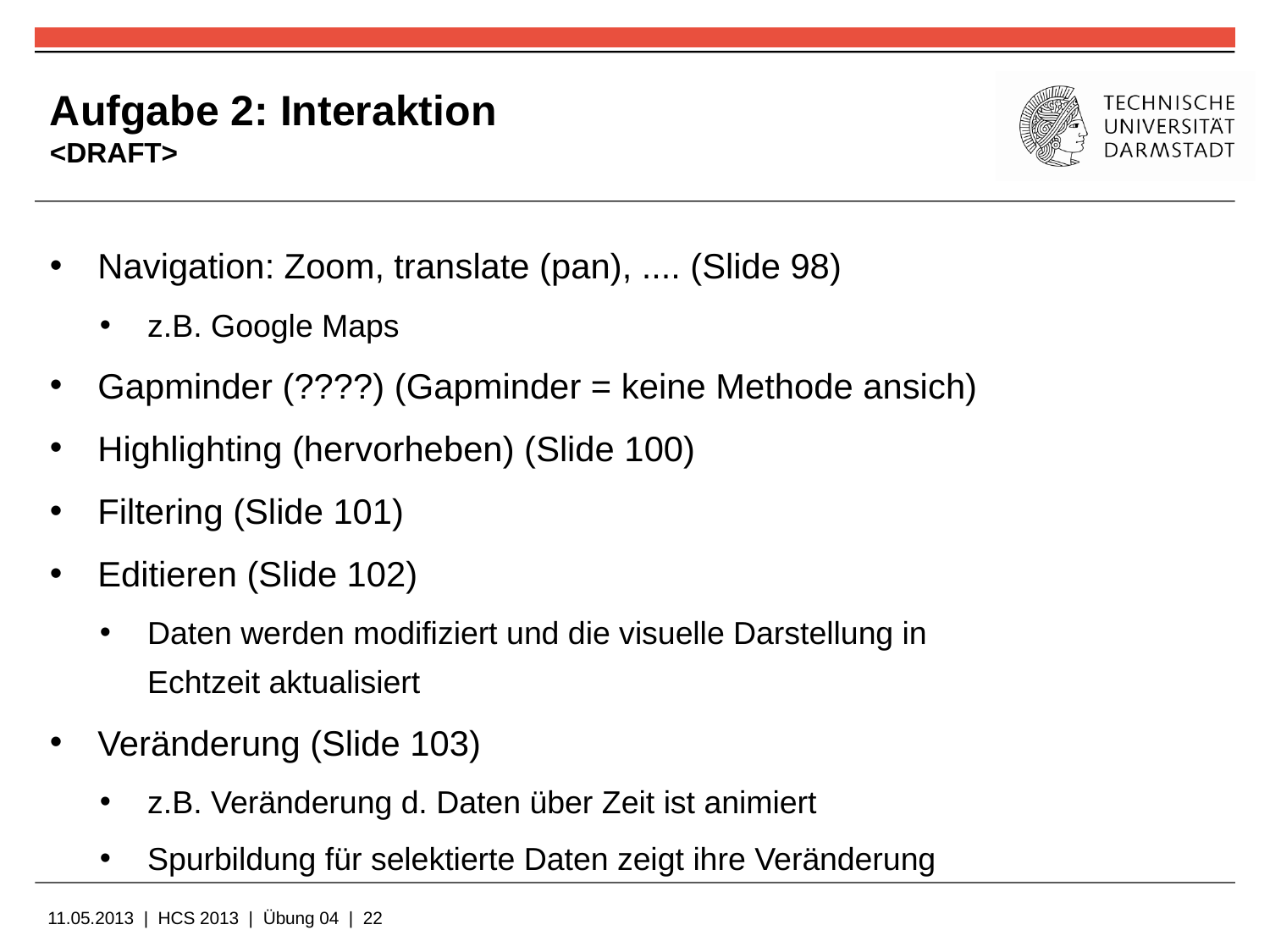

# Aufgabe 2: Interaktion <DRAFT>
Navigation: Zoom, translate (pan), .... (Slide 98)
z.B. Google Maps
Gapminder (????) (Gapminder = keine Methode ansich)
Highlighting (hervorheben) (Slide 100)
Filtering (Slide 101)
Editieren (Slide 102)
Daten werden modifiziert und die visuelle Darstellung in Echtzeit aktualisiert
Veränderung (Slide 103)
z.B. Veränderung d. Daten über Zeit ist animiert
Spurbildung für selektierte Daten zeigt ihre Veränderung